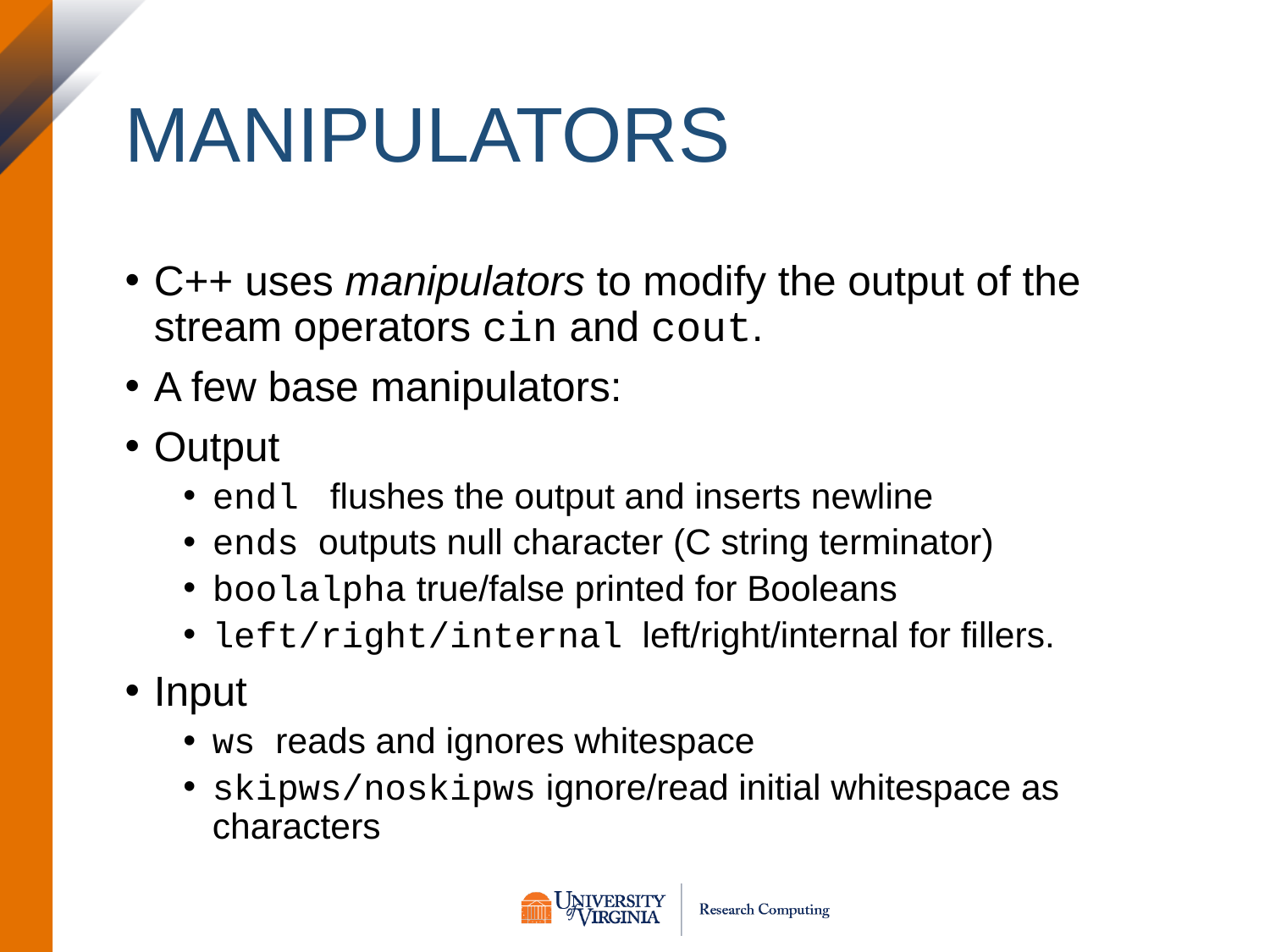

# Manipulators
C++ uses manipulators to modify the output of the stream operators cin and cout.
A few base manipulators:
Output
endl  flushes the output and inserts newline
ends  outputs null character (C string terminator)
boolalpha true/false printed for Booleans
left/right/internal  left/right/internal for fillers.
Input
ws  reads and ignores whitespace
skipws/noskipws ignore/read initial whitespace as characters